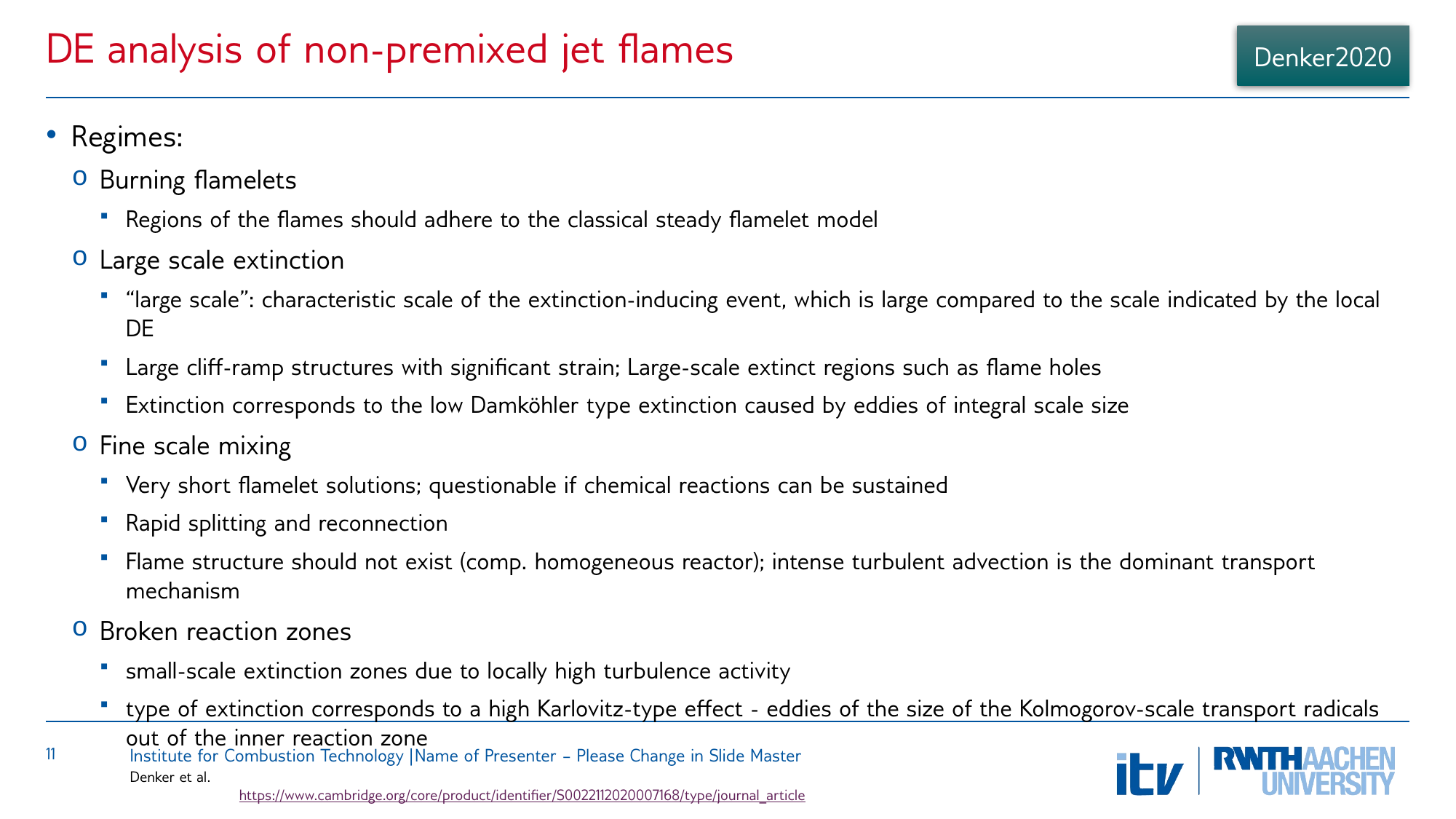

# DE analysis of non-premixed jet flames
Denker2020
Regimes:
Burning flamelets
Regions of the flames should adhere to the classical steady flamelet model
Large scale extinction
“large scale”: characteristic scale of the extinction-inducing event, which is large compared to the scale indicated by the local DE
Large cliff-ramp structures with significant strain; Large-scale extinct regions such as flame holes
Extinction corresponds to the low Damköhler type extinction caused by eddies of integral scale size
Fine scale mixing
Very short flamelet solutions; questionable if chemical reactions can be sustained
Rapid splitting and reconnection
Flame structure should not exist (comp. homogeneous reactor); intense turbulent advection is the dominant transport mechanism
Broken reaction zones
small-scale extinction zones due to locally high turbulence activity
type of extinction corresponds to a high Karlovitz-type effect - eddies of the size of the Kolmogorov-scale transport radicals out of the inner reaction zone
11
Denker et al.								https://www.cambridge.org/core/product/identifier/S0022112020007168/type/journal_article